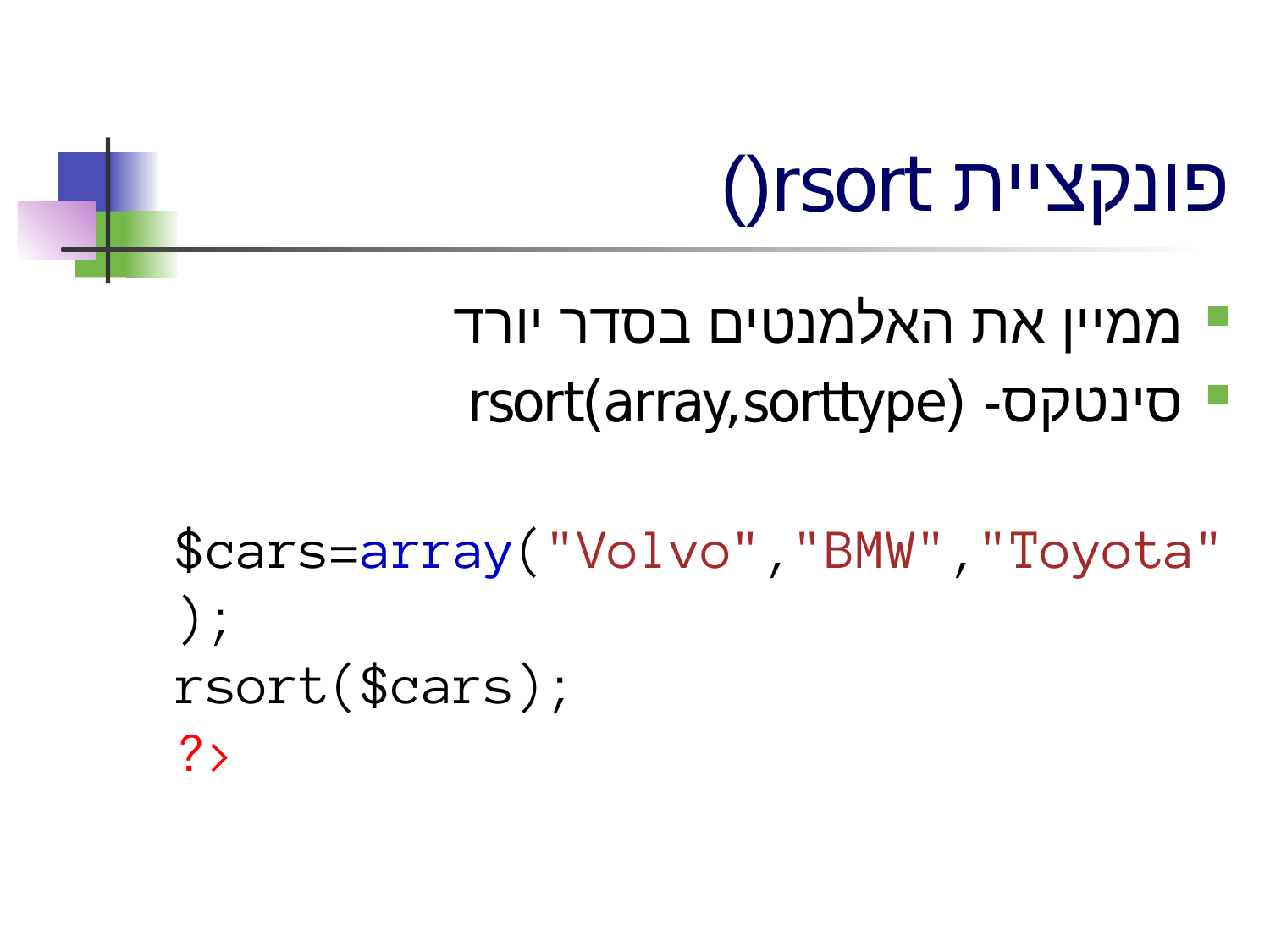

# פונקציית rsort()
ממיין את האלמנטים בסדר יורד
סינטקס- rsort(array,sorttype)
$cars=array("Volvo","BMW","Toyota");
rsort($cars);
?>